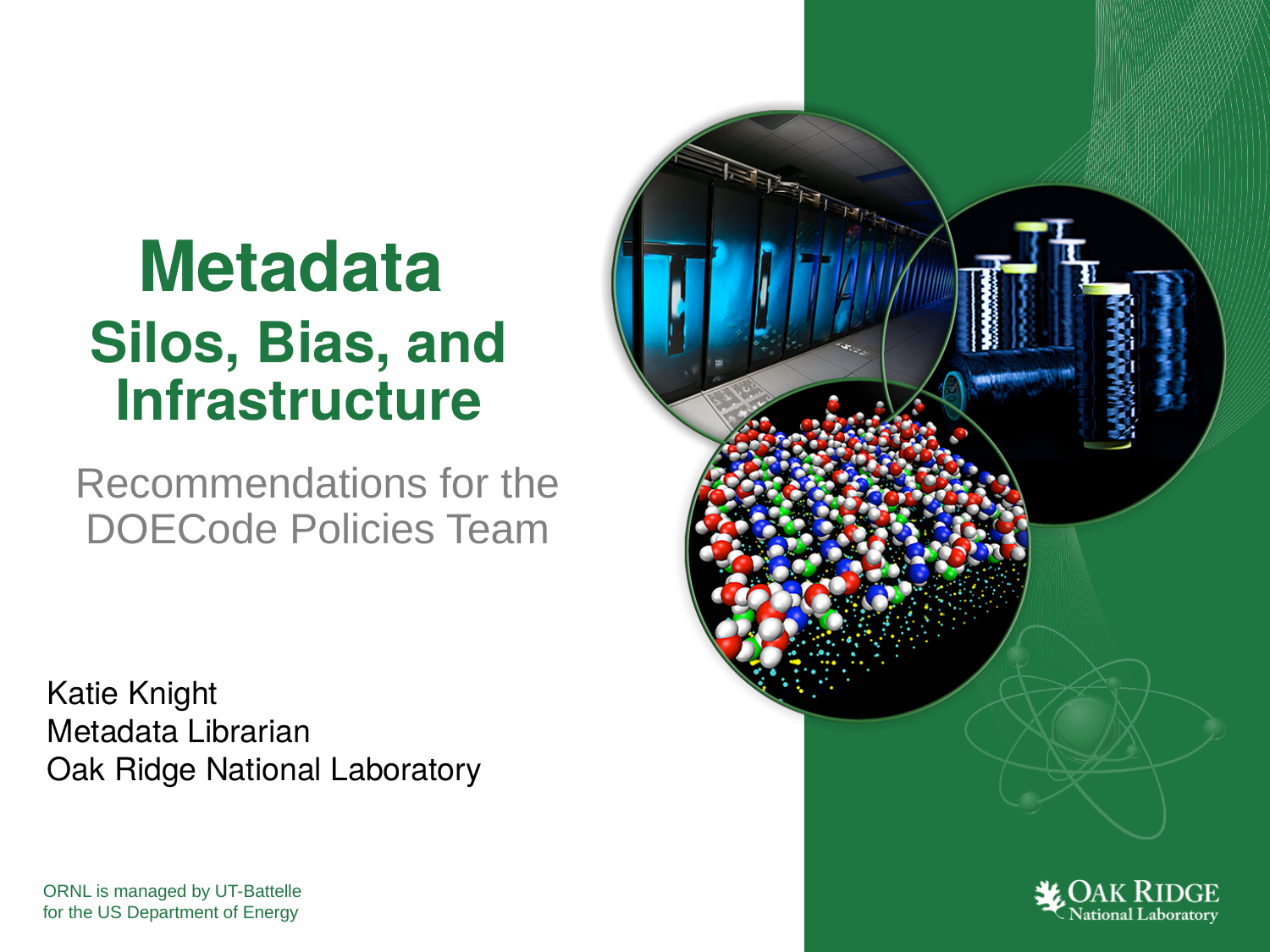

# Metadata Silos, Bias, and Infrastructure
Recommendations for the DOECode Policies Team
Katie Knight
Metadata Librarian
Oak Ridge National Laboratory